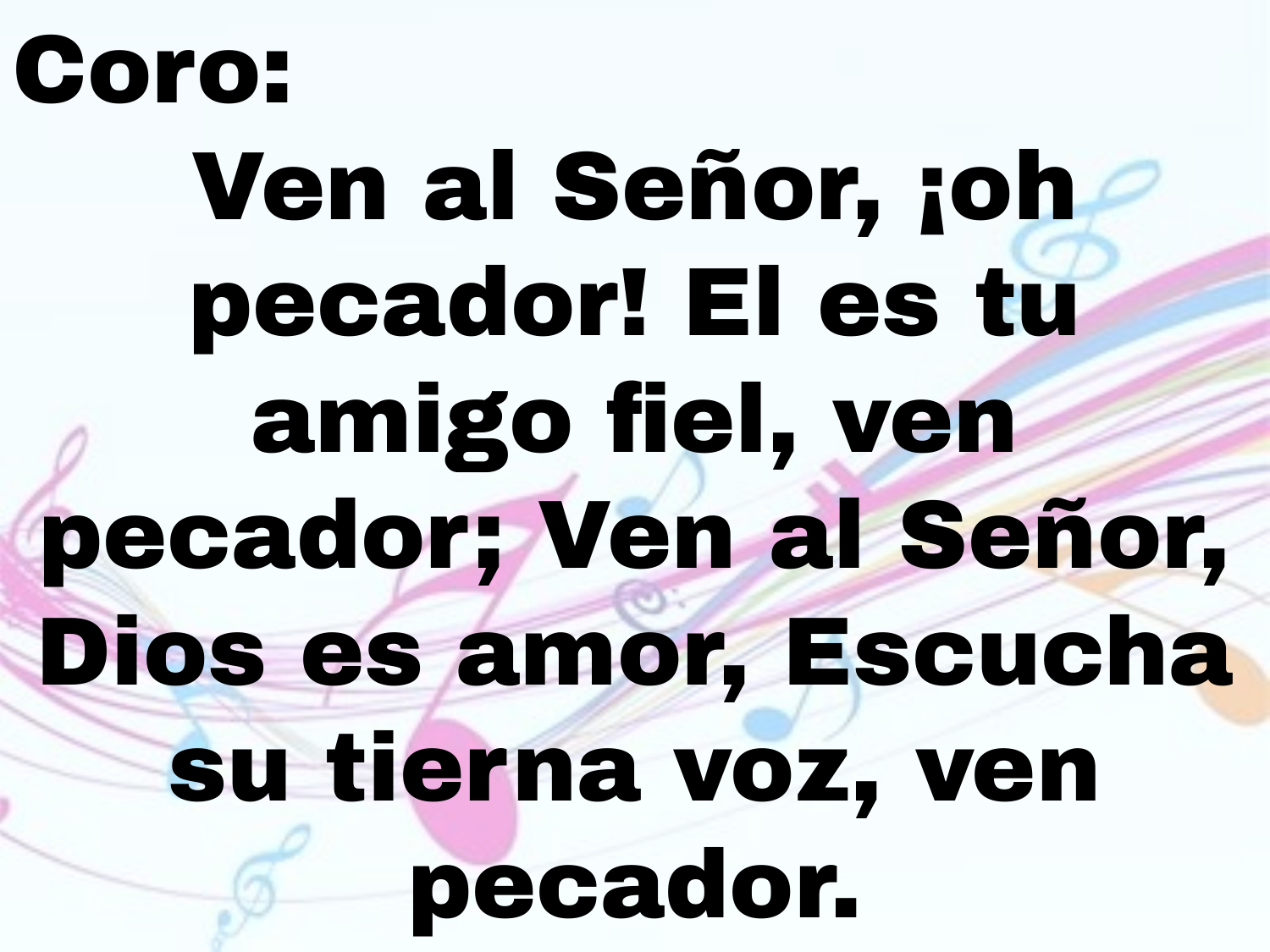

Coro:
Ven al Señor, ¡oh pecador! El es tu amigo fiel, ven pecador; Ven al Señor, Dios es amor, Escucha su tierna voz, ven pecador.